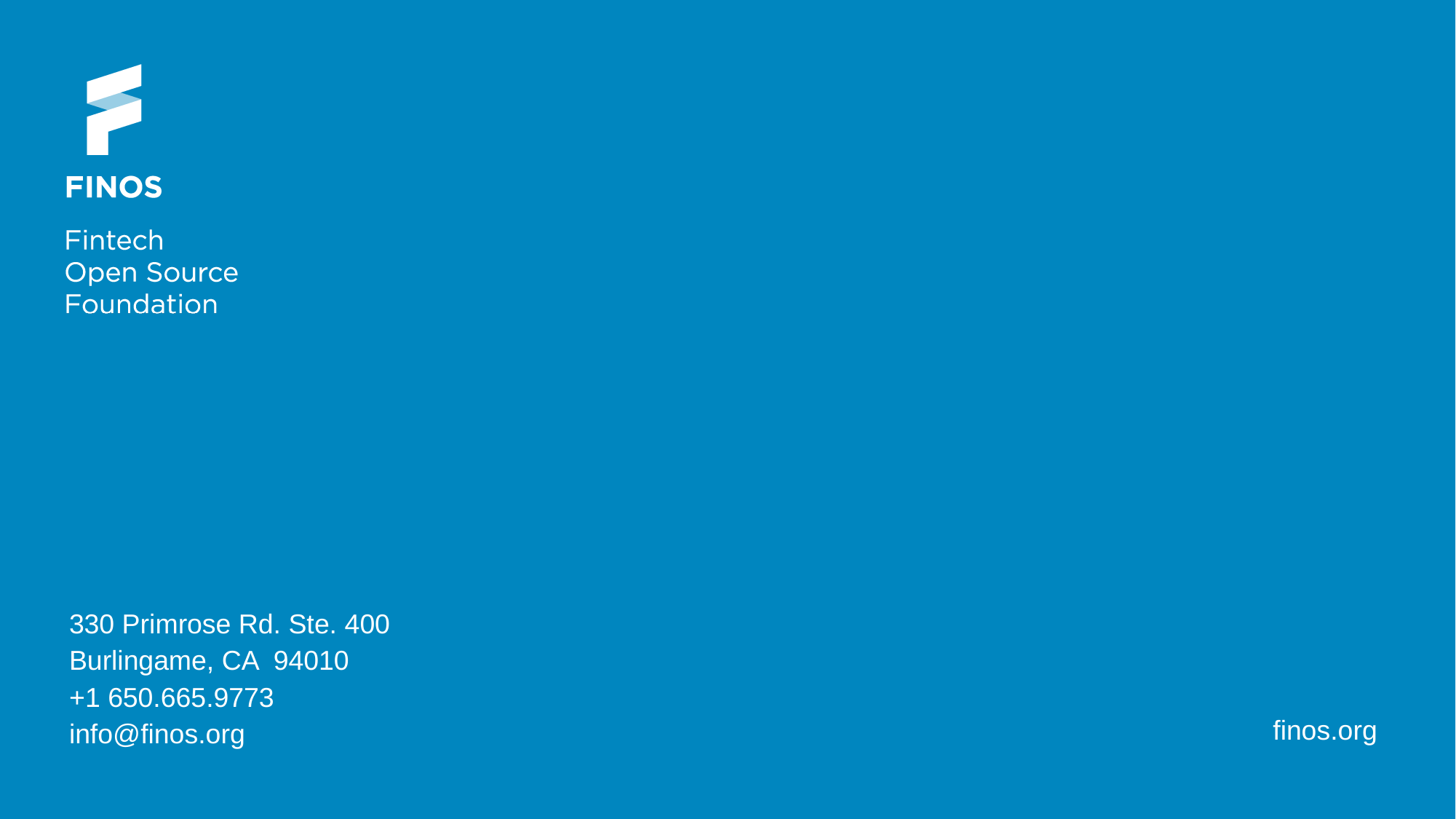

# 330 Primrose Rd. Ste. 400
Burlingame, CA  94010
+1 650.665.9773
info@finos.org